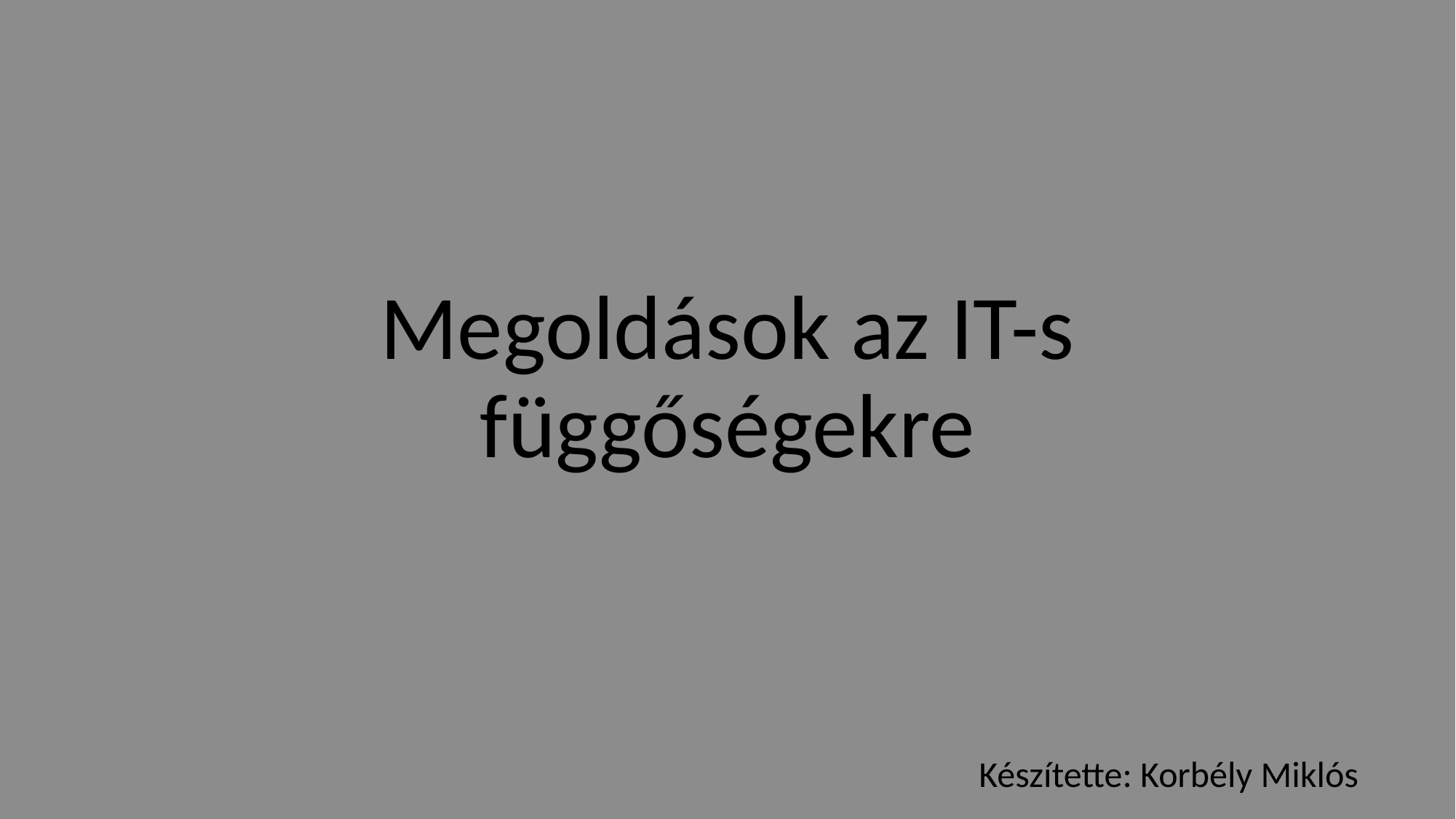

# Megoldások az IT-s függőségekre
Készítette: Korbély Miklós